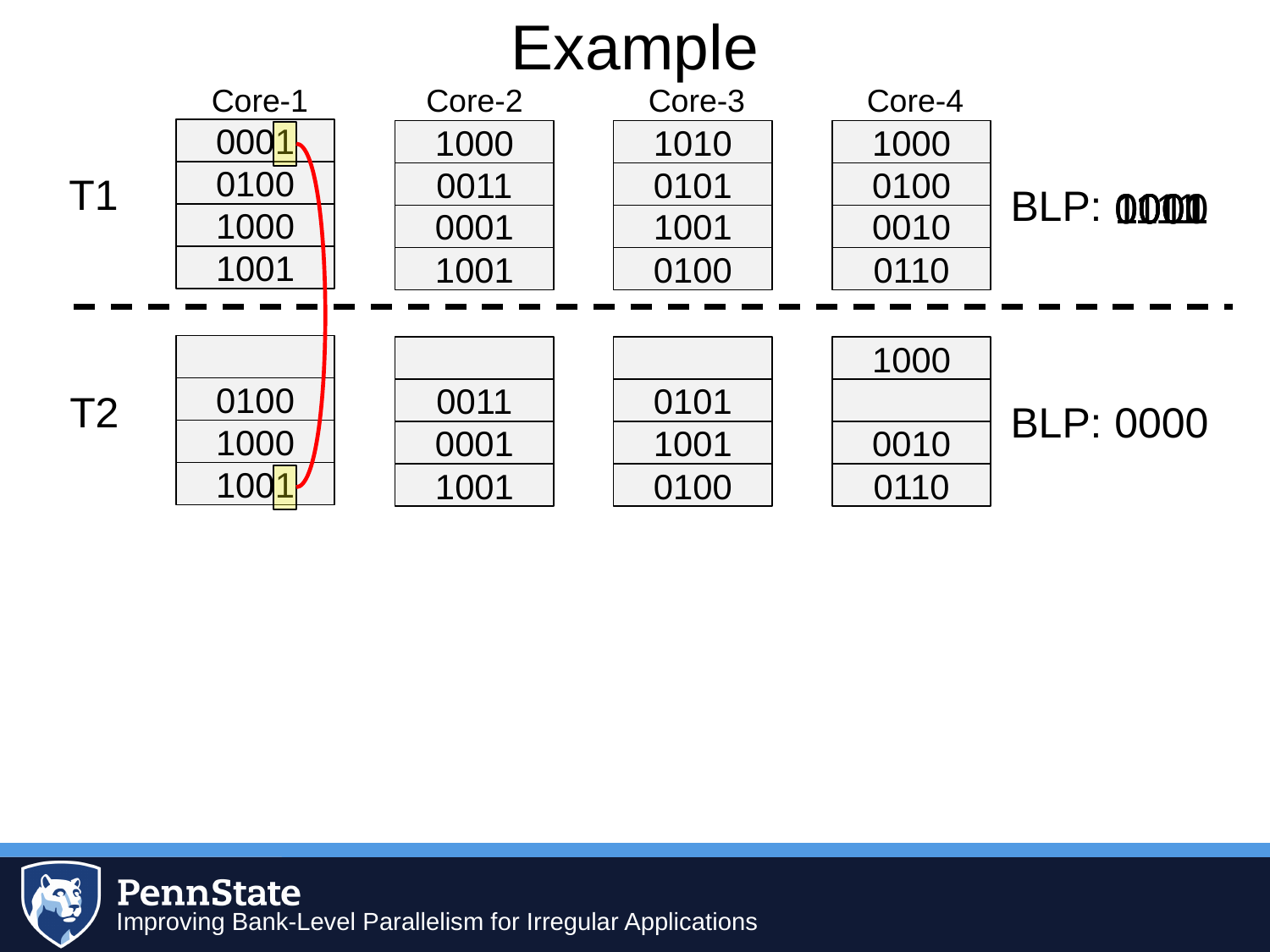

Example
Core-1
Core-2
Core-3
Core-4
0001
1000
1010
1000

0100
T1
0011
0101
0100
BLP:
0000
0001
1001
1011
1111
1000
0001
1001
0010
1001
1001
0100
0110

1000
0100
0011
0101

T2
BLP:
0000
1000
0001
1001
0010
1001
1001
0100
0110